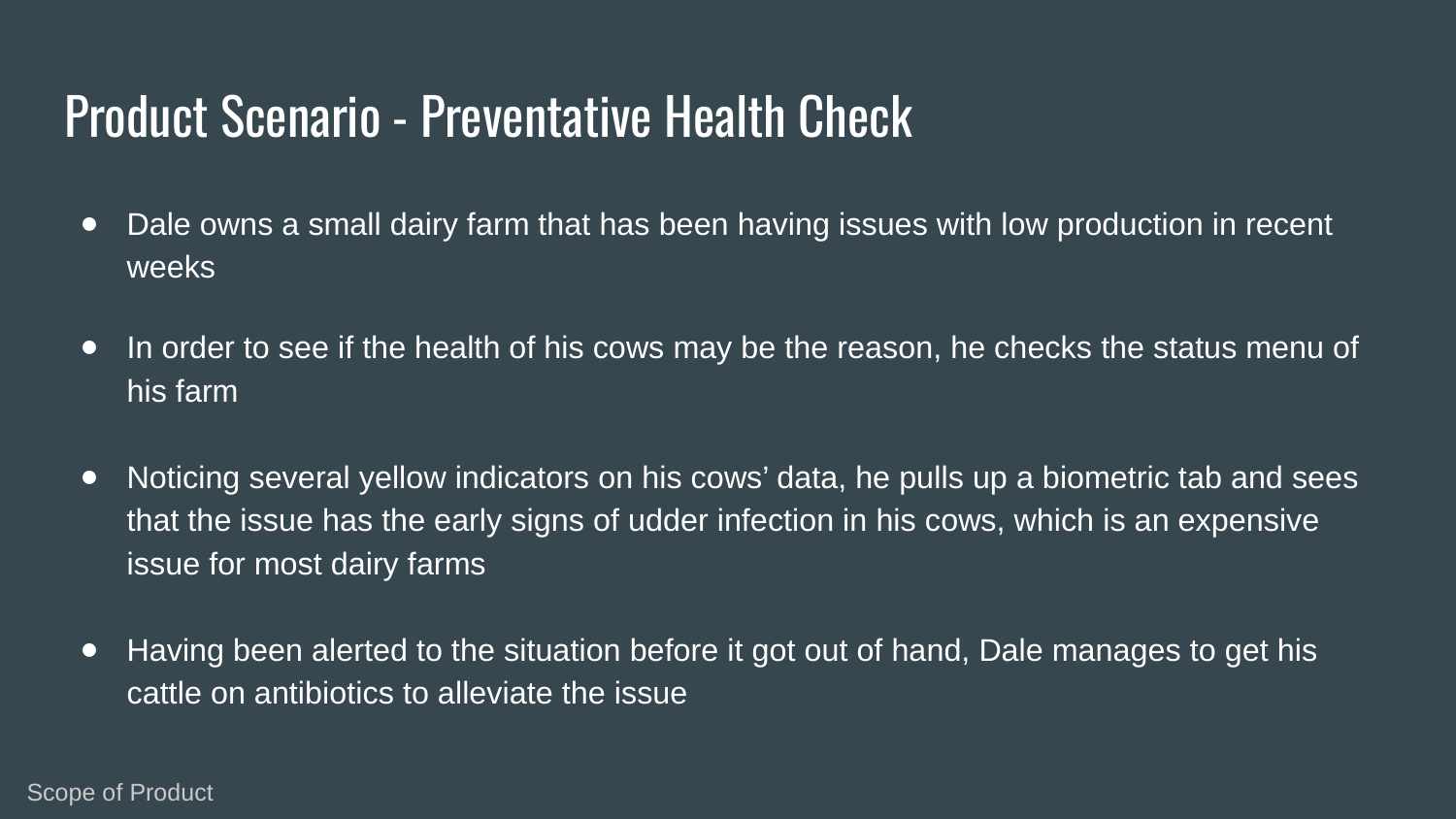

# Product Scenario - Preventative Health Check
Dale owns a small dairy farm that has been having issues with low production in recent weeks
In order to see if the health of his cows may be the reason, he checks the status menu of his farm
Noticing several yellow indicators on his cows’ data, he pulls up a biometric tab and sees that the issue has the early signs of udder infection in his cows, which is an expensive issue for most dairy farms
Having been alerted to the situation before it got out of hand, Dale manages to get his cattle on antibiotics to alleviate the issue
Scope of Product